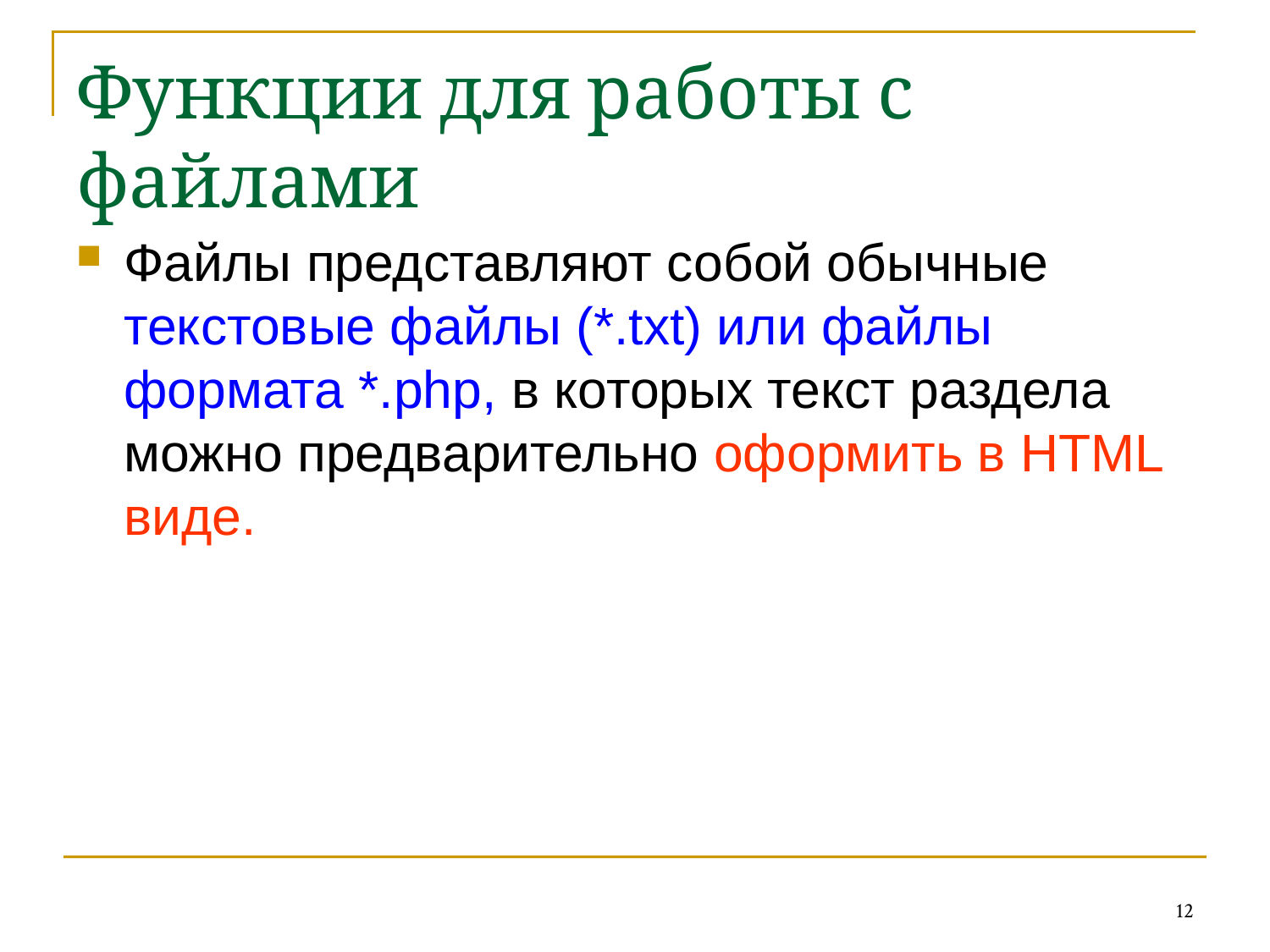

# Функции для работы с файлами
Файлы представляют собой обычные текстовые файлы (*.txt) или файлы формата *.php, в которых текст раздела можно предварительно оформить в HTML виде.
12